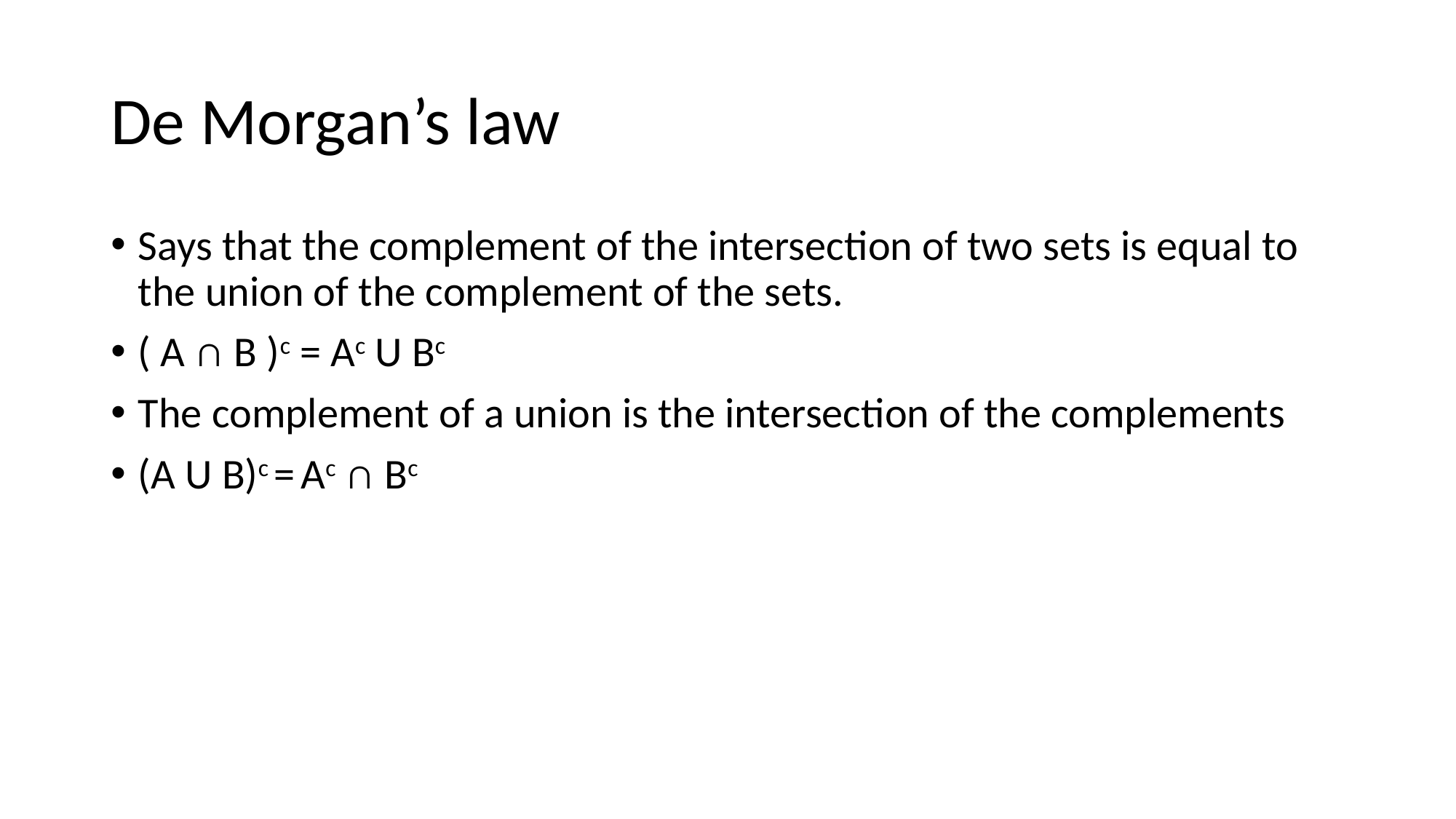

# De Morgan’s law
Says that the complement of the intersection of two sets is equal to the union of the complement of the sets.
( A ∩ B )c = Ac U Bc
The complement of a union is the intersection of the complements
(A U B)c = Ac ∩ Bc